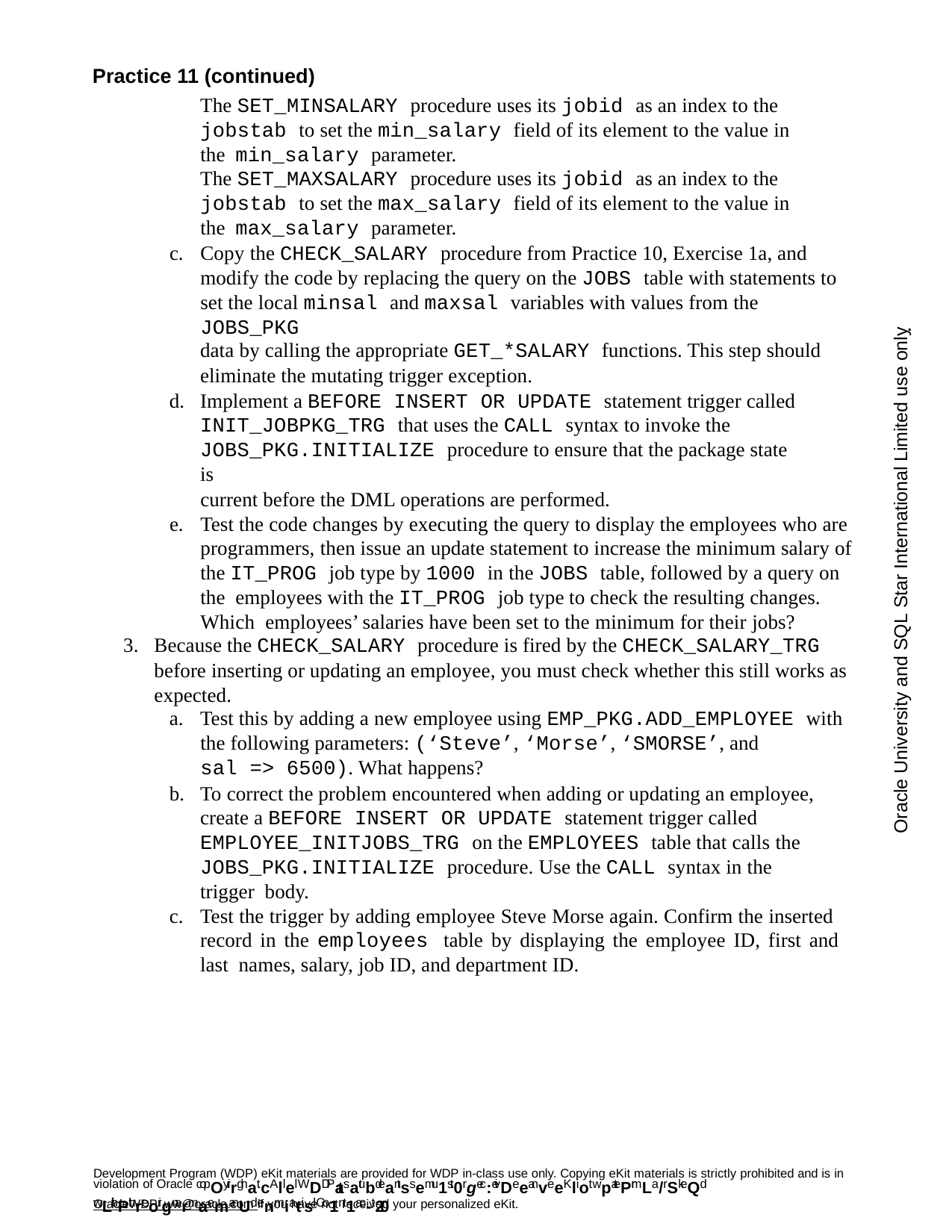

Practice 11 (continued)
The SET_MINSALARY procedure uses its jobid as an index to the  jobstab to set the min_salary field of its element to the value in the  min_salary parameter.
The SET_MAXSALARY procedure uses its jobid as an index to the  jobstab to set the max_salary field of its element to the value in the  max_salary parameter.
Copy the CHECK_SALARY procedure from Practice 10, Exercise 1a, and  modify the code by replacing the query on the JOBS table with statements to  set the local minsal and maxsal variables with values from the JOBS_PKG
data by calling the appropriate GET_*SALARY functions. This step should
eliminate the mutating trigger exception.
Implement a BEFORE INSERT OR UPDATE statement trigger called  INIT_JOBPKG_TRG that uses the CALL syntax to invoke the  JOBS_PKG.INITIALIZE procedure to ensure that the package state is
current before the DML operations are performed.
Test the code changes by executing the query to display the employees who are  programmers, then issue an update statement to increase the minimum salary of  the IT_PROG job type by 1000 in the JOBS table, followed by a query on the  employees with the IT_PROG job type to check the resulting changes. Which  employees’ salaries have been set to the minimum for their jobs?
Because the CHECK_SALARY procedure is fired by the CHECK_SALARY_TRG
before inserting or updating an employee, you must check whether this still works as  expected.
Test this by adding a new employee using EMP_PKG.ADD_EMPLOYEE with
the following parameters: (‘Steve’, ‘Morse’, ‘SMORSE’, and
sal => 6500). What happens?
To correct the problem encountered when adding or updating an employee,  create a BEFORE INSERT OR UPDATE statement trigger called  EMPLOYEE_INITJOBS_TRG on the EMPLOYEES table that calls the  JOBS_PKG.INITIALIZE procedure. Use the CALL syntax in the trigger  body.
Test the trigger by adding employee Steve Morse again. Confirm the inserted  record in the employees table by displaying the employee ID, first and last  names, salary, job ID, and department ID.
Oracle University and SQL Star International Limited use onlyฺ
Development Program (WDP) eKit materials are provided for WDP in-class use only. Copying eKit materials is strictly prohibited and is in
violation of Oracle copOyrirghat.cAllel WDDPatsatubdeantss emu1st0rgec:eivDeeanveeKliot wpatePrmLa/rSkeQd wLithPthreoirgnarmaemanUd enmiatisl. Co1nt1ac-t20
OracleWDP_ww@oracle.com if you have not received your personalized eKit.